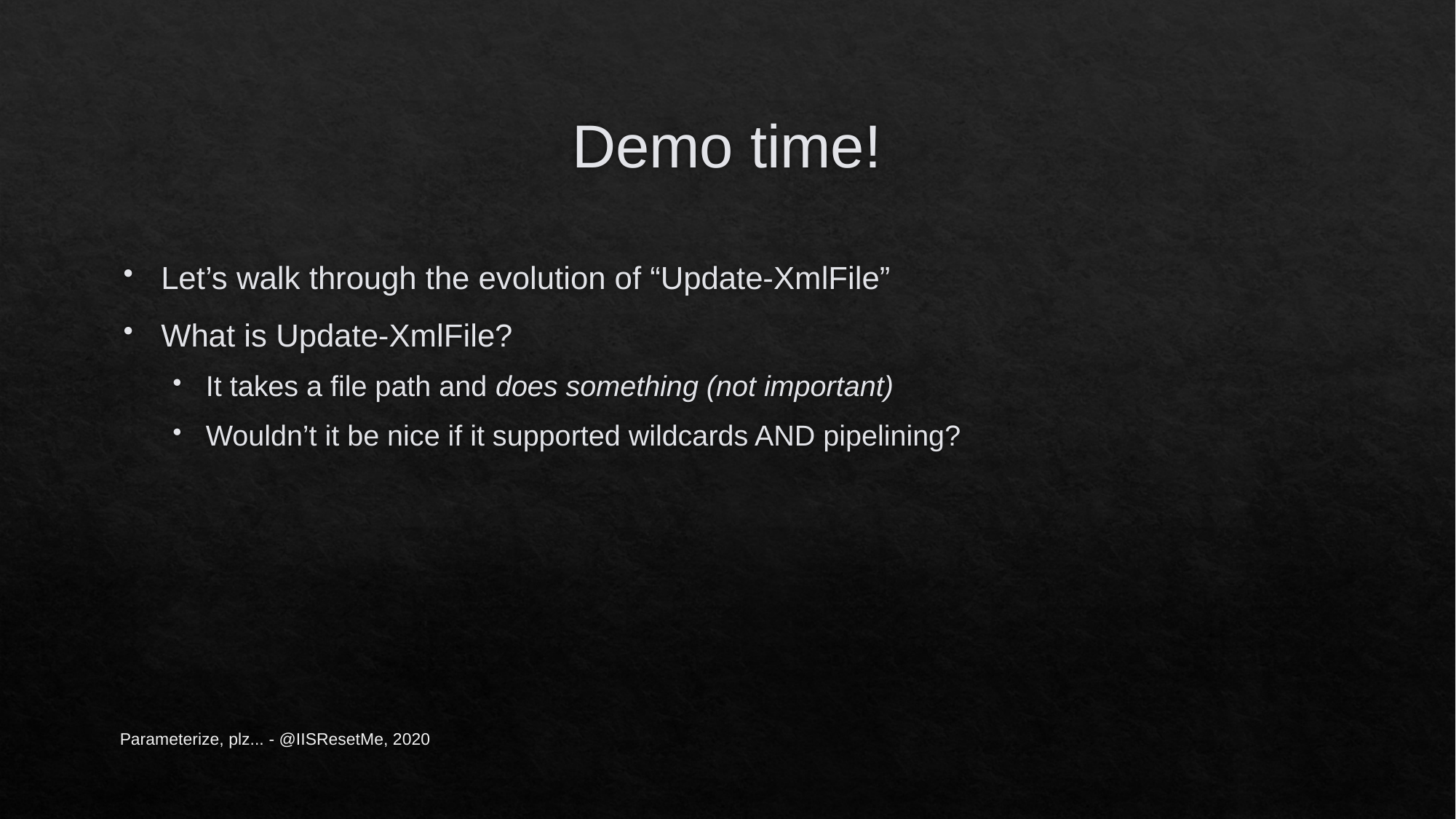

# Demo time!
Let’s walk through the evolution of “Update-XmlFile”
What is Update-XmlFile?
It takes a file path and does something (not important)
Wouldn’t it be nice if it supported wildcards AND pipelining?
Parameterize, plz... - @IISResetMe, 2020